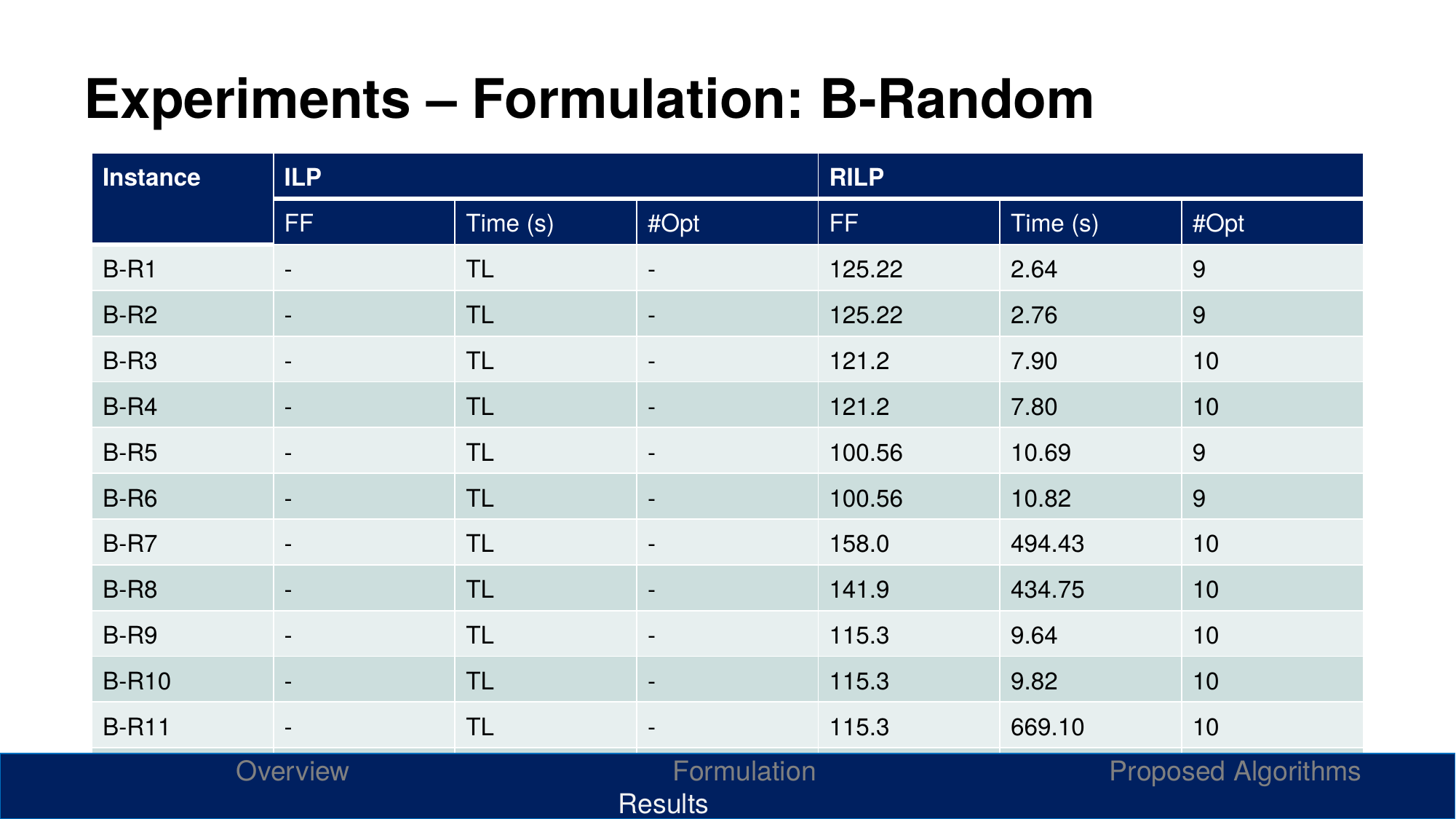

# Experiments – Formulation: B-Random
| Instance | ILP |  |  | RILP |  |  |
| --- | --- | --- | --- | --- | --- | --- |
|  | FF | Time (s) | #Opt | FF | Time (s) | #Opt |
| B-R1 | - | TL | - | 125.22 | 2.64 | 9 |
| B-R2 | - | TL | - | 125.22 | 2.76 | 9 |
| B-R3 | - | TL | - | 121.2 | 7.90 | 10 |
| B-R4 | - | TL | - | 121.2 | 7.80 | 10 |
| B-R5 | - | TL | - | 100.56 | 10.69 | 9 |
| B-R6 | - | TL | - | 100.56 | 10.82 | 9 |
| B-R7 | - | TL | - | 158.0 | 494.43 | 10 |
| B-R8 | - | TL | - | 141.9 | 434.75 | 10 |
| B-R9 | - | TL | - | 115.3 | 9.64 | 10 |
| B-R10 | - | TL | - | 115.3 | 9.82 | 10 |
| B-R11 | - | TL | - | 115.3 | 669.10 | 10 |
| B-R12 | - | TL | - | 115.3 | 711.46 | 10 |
		Overview			Formulation			Proposed Algorithms			Results
25